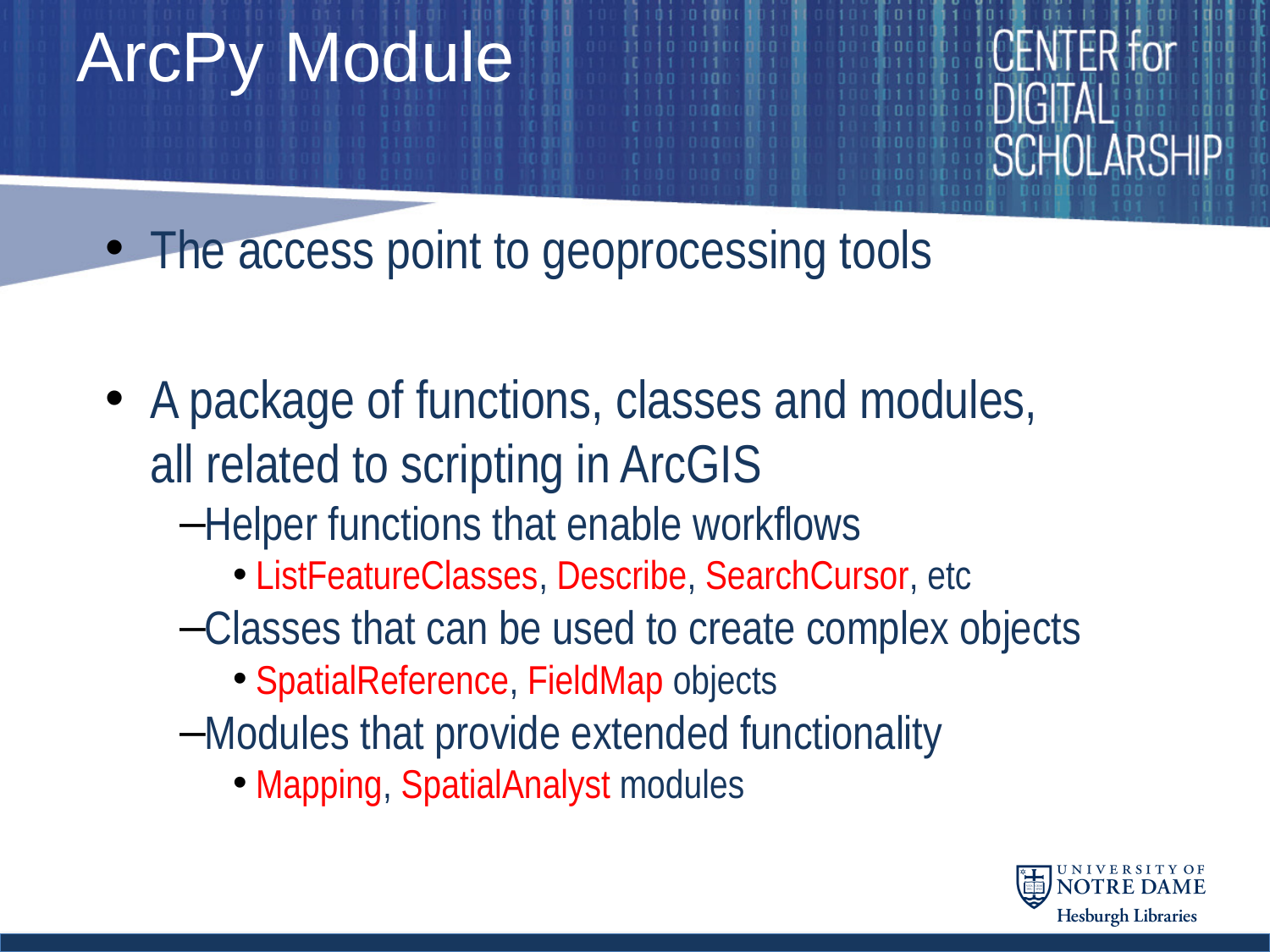

# ArcPy Module
The access point to geoprocessing tools

A package of functions, classes and modules, all related to scripting in ArcGIS
Helper functions that enable workflows
ListFeatureClasses, Describe, SearchCursor, etc
Classes that can be used to create complex objects
SpatialReference, FieldMap objects
Modules that provide extended functionality
Mapping, SpatialAnalyst modules